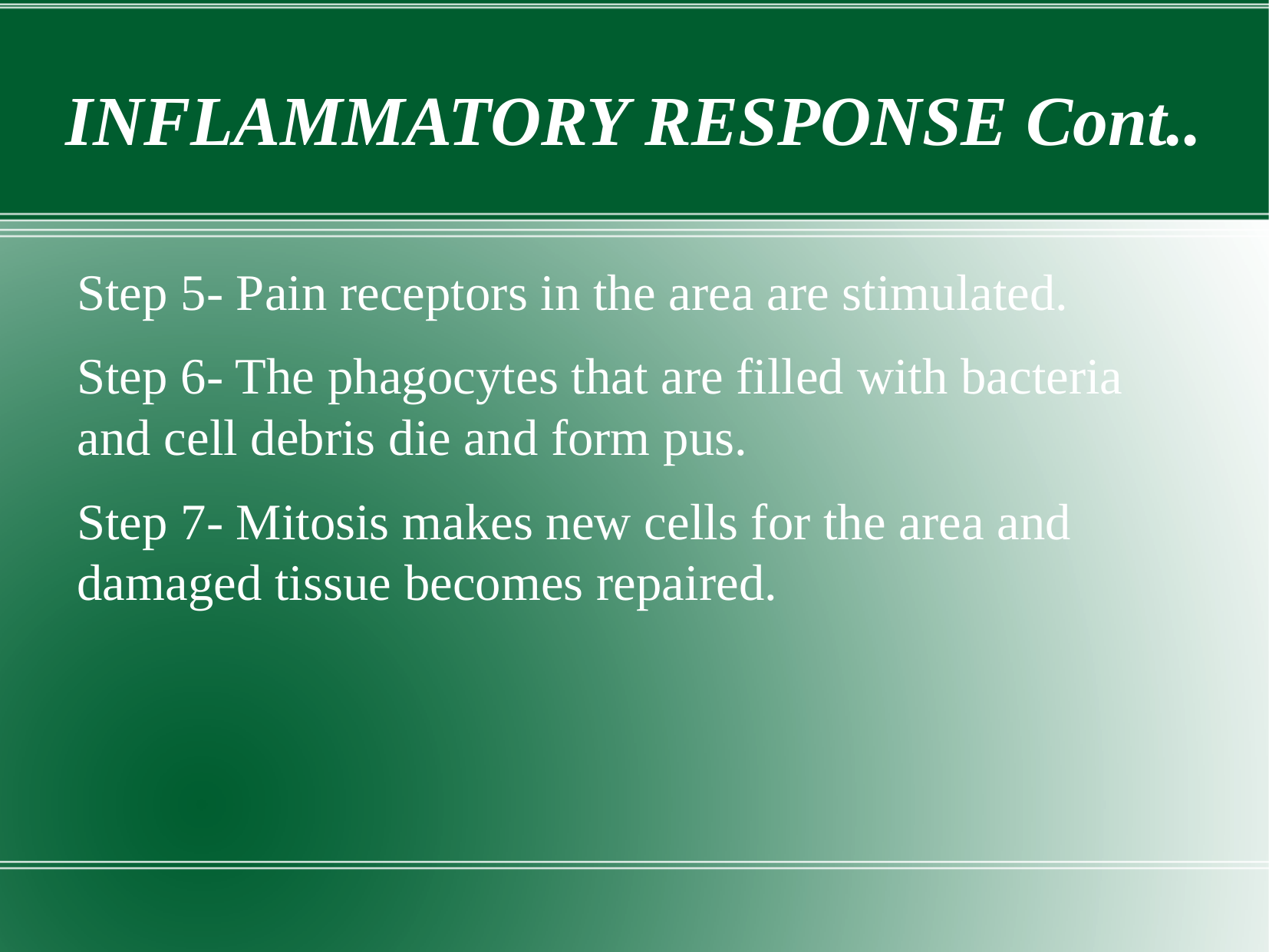

# INFLAMMATORY RESPONSE Cont..
Step 5- Pain receptors in the area are stimulated.
Step 6- The phagocytes that are filled with bacteria and cell debris die and form pus.
Step 7- Mitosis makes new cells for the area and damaged tissue becomes repaired.